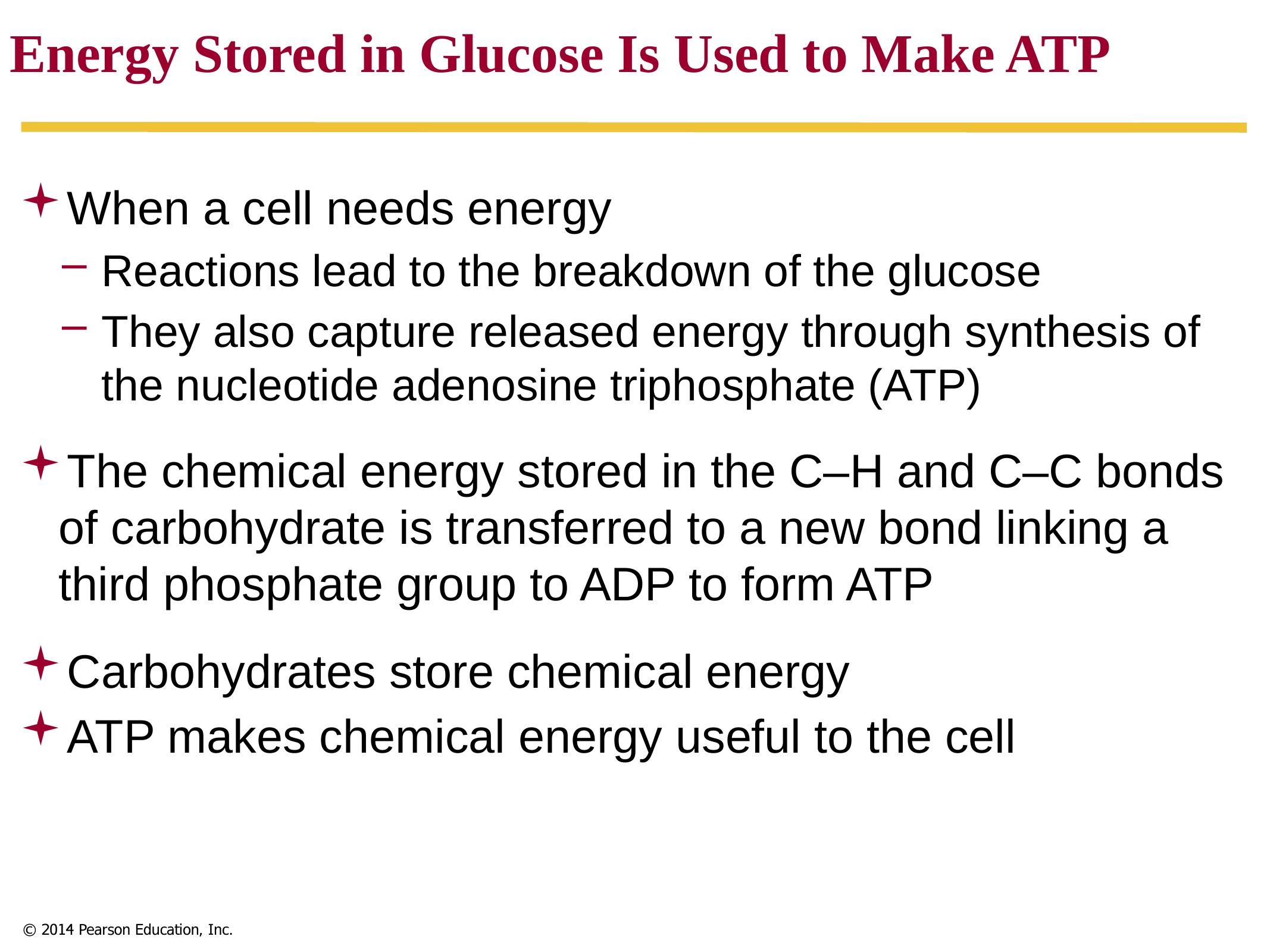

Energy Stored in Glucose Is Used to Make ATP

When a cell needs energy
Reactions lead to the breakdown of the glucose
They also capture released energy through synthesis of the nucleotide adenosine triphosphate (ATP)

The chemical energy stored in the C–H and C–C bonds of carbohydrate is transferred to a new bond linking a third phosphate group to ADP to form ATP

Carbohydrates store chemical energy
ATP makes chemical energy useful to the cell